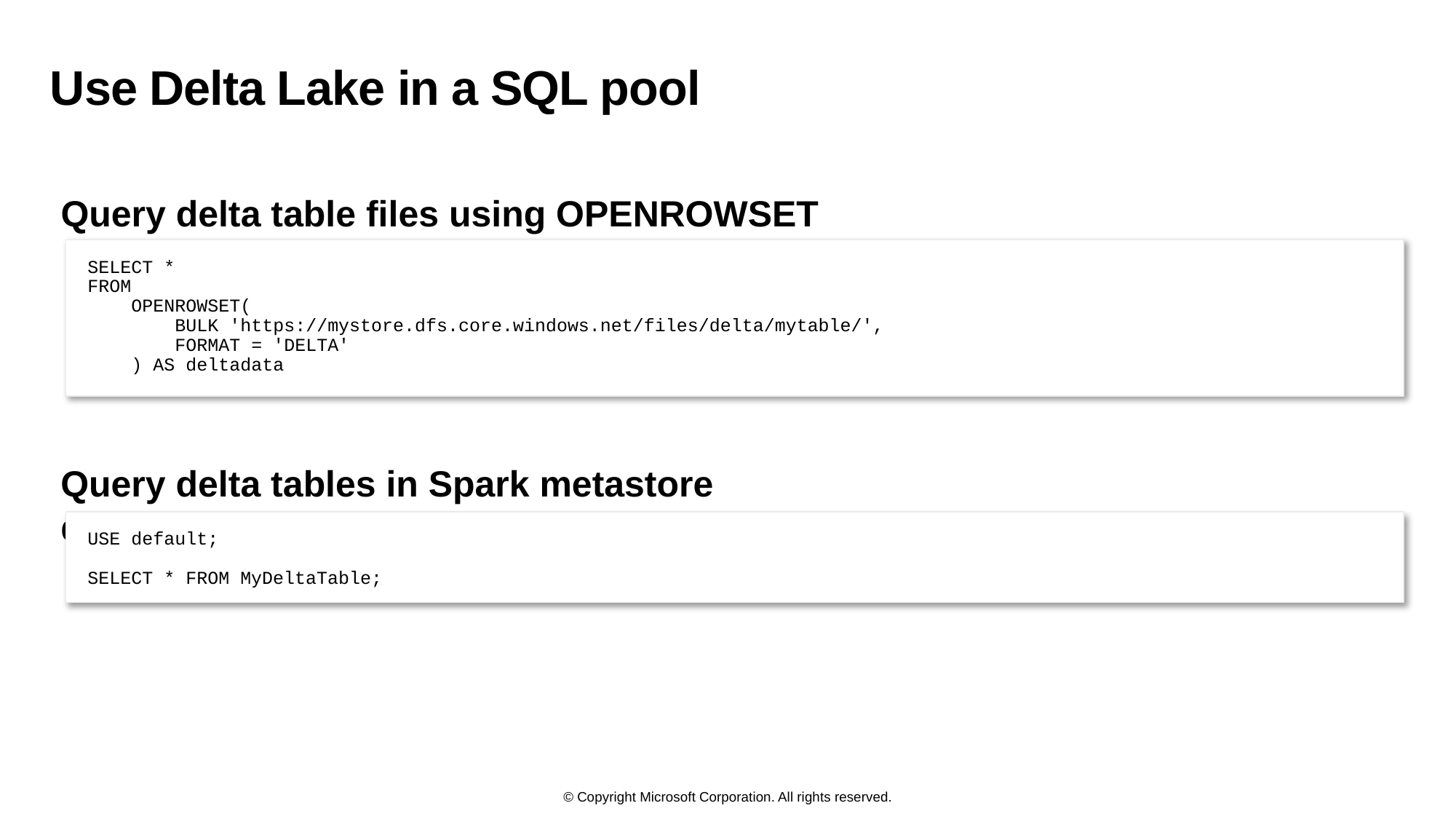

# Use Delta Lake in a SQL pool
Query delta table files using OPENROWSET
SELECT *
FROM
    OPENROWSET(
        BULK 'https://mystore.dfs.core.windows.net/files/delta/mytable/',
        FORMAT = 'DELTA'
    ) AS deltadata
Query delta tables in Spark metastore databases
USE default;

SELECT * FROM MyDeltaTable;